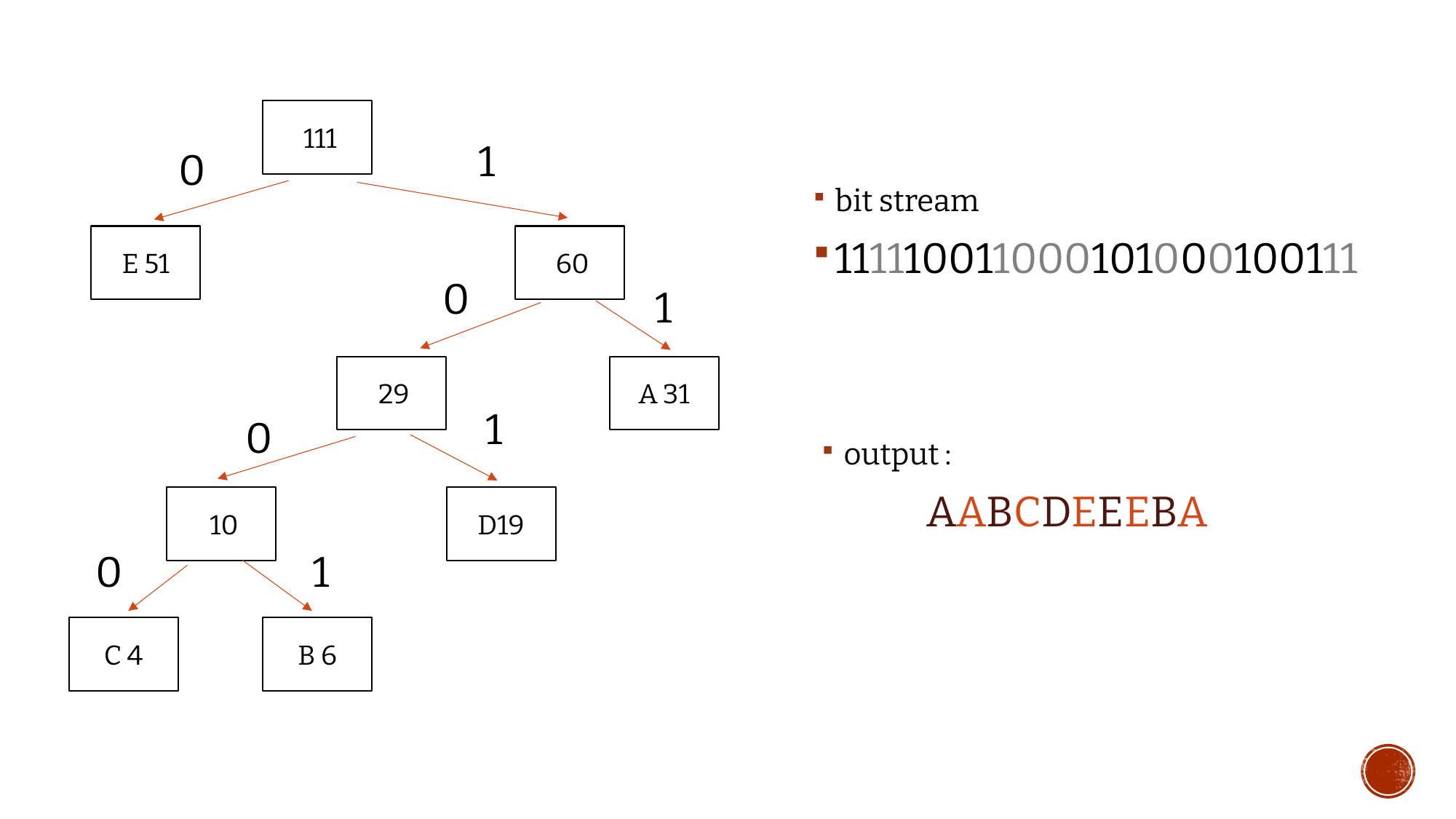

111
1
0
bit stream
111110011000101000100111
 60
E 51
0
1
 29
A 31
1
0
output :
                 AABCDEEEBA
 10
D19
0
1
B 6
C 4